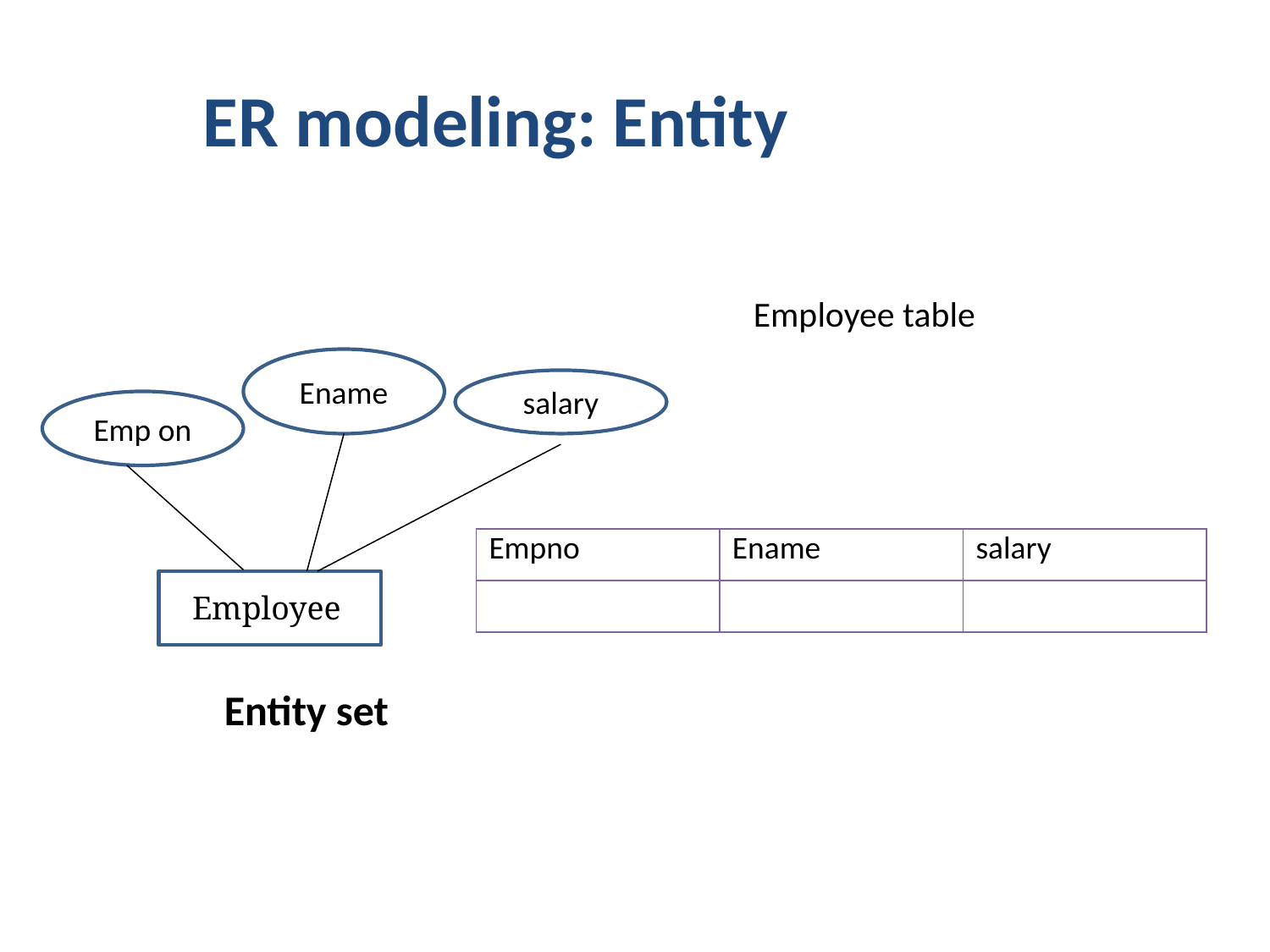

ER modeling: Entity
Employee table
Ename
salary
Emp on
| Empno | Ename | salary |
| --- | --- | --- |
|  |  |  |

Employee
Entity set